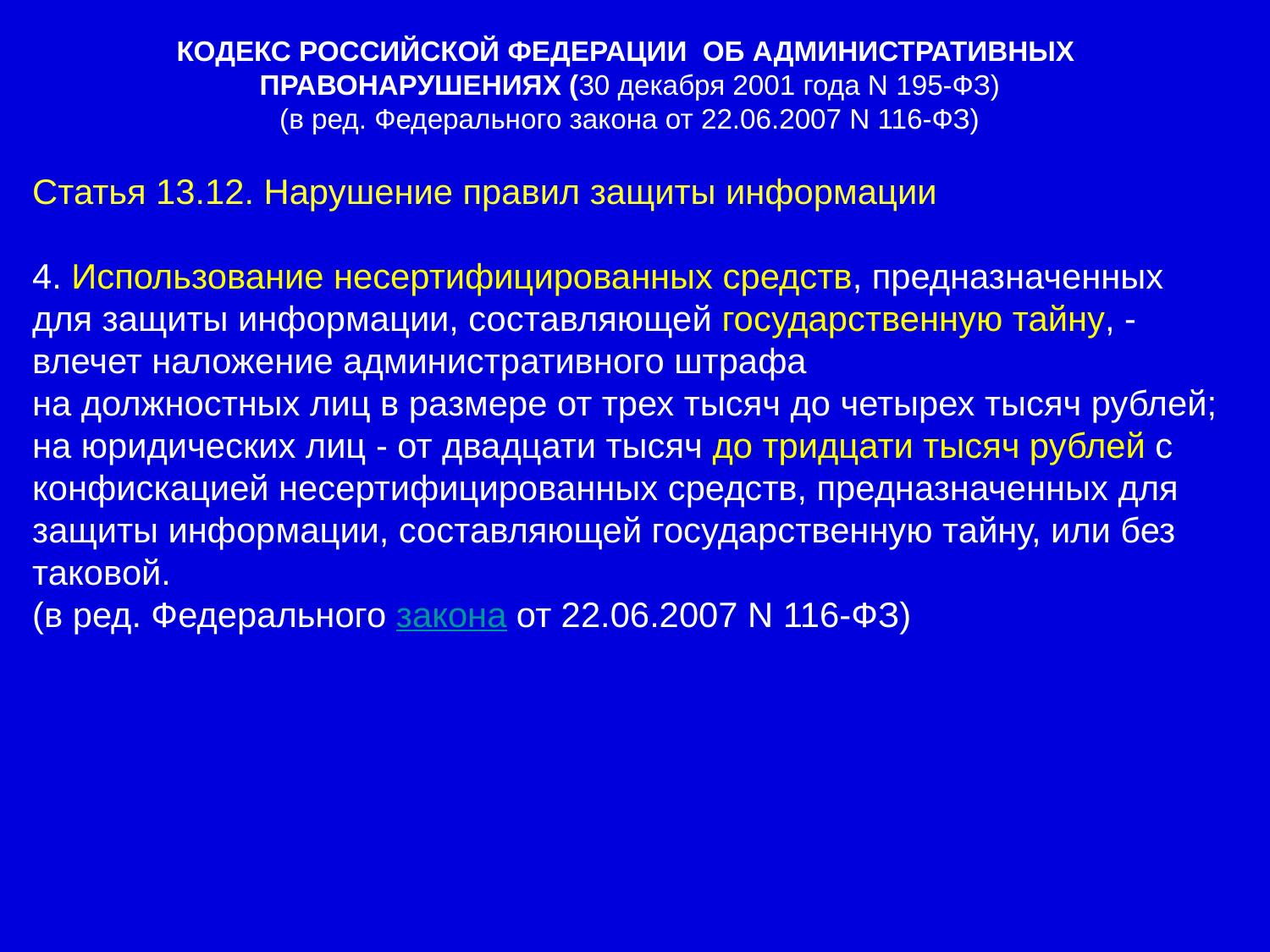

КОДЕКС РОССИЙСКОЙ ФЕДЕРАЦИИ  ОБ АДМИНИСТРАТИВНЫХ  ПРАВОНАРУШЕНИЯХ (30 декабря 2001 года N 195-ФЗ)
(в ред. Федерального закона от 22.06.2007 N 116-ФЗ)

Статья 13.12. Нарушение правил защиты информации

4. Использование несертифицированных средств, предназначенных для защиты информации, составляющей государственную тайну, -
влечет наложение административного штрафа
на должностных лиц в размере от трех тысяч до четырех тысяч рублей; на юридических лиц - от двадцати тысяч до тридцати тысяч рублей с конфискацией несертифицированных средств, предназначенных для защиты информации, составляющей государственную тайну, или без таковой.
(в ред. Федерального закона от 22.06.2007 N 116-ФЗ)